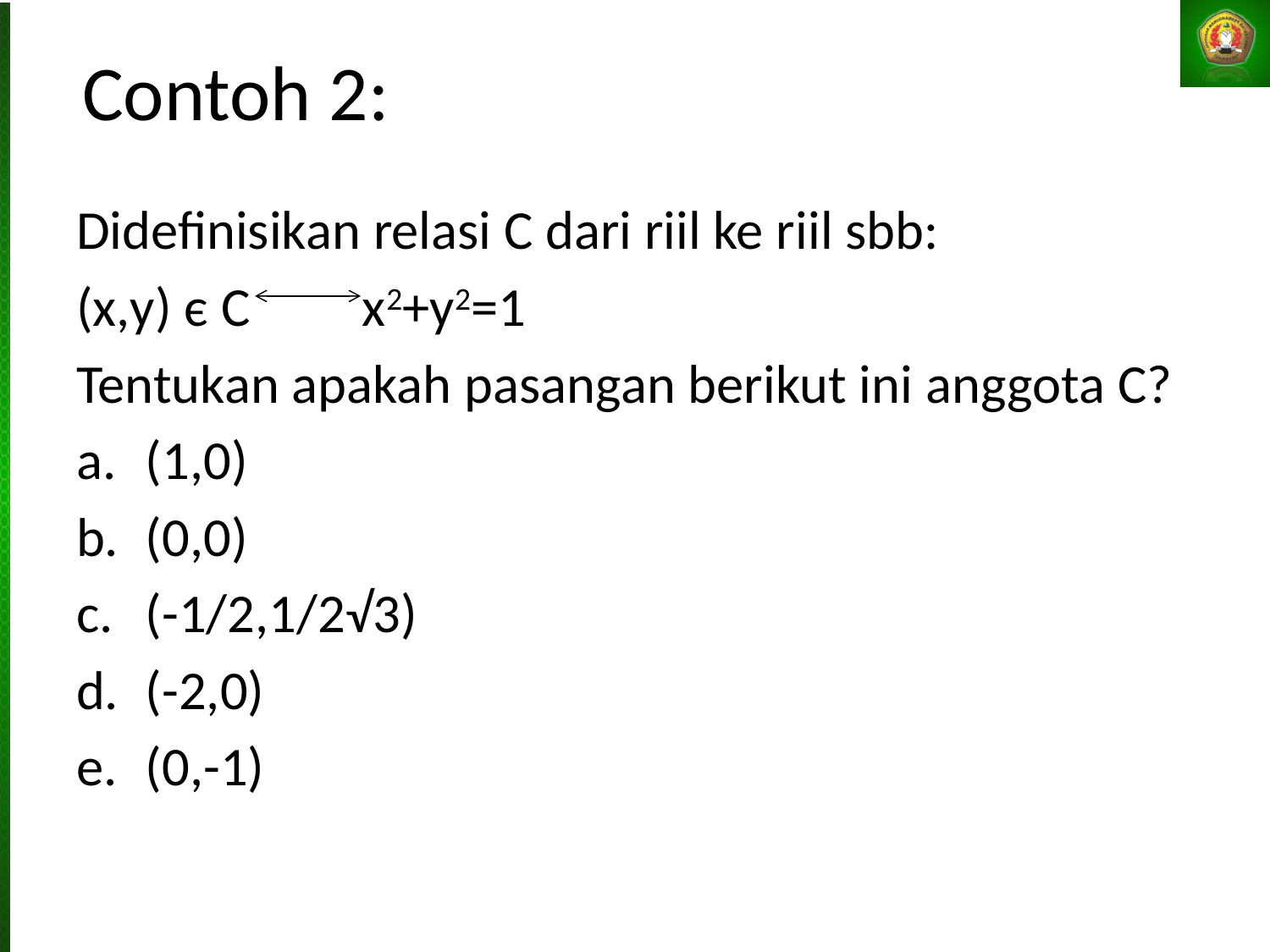

# Contoh 2:
Didefinisikan relasi C dari riil ke riil sbb:
(x,y) є C         x2+y2=1
Tentukan apakah pasangan berikut ini anggota C?
(1,0)
(0,0)
(-1/2,1/2√3)
(-2,0)
(0,-1)